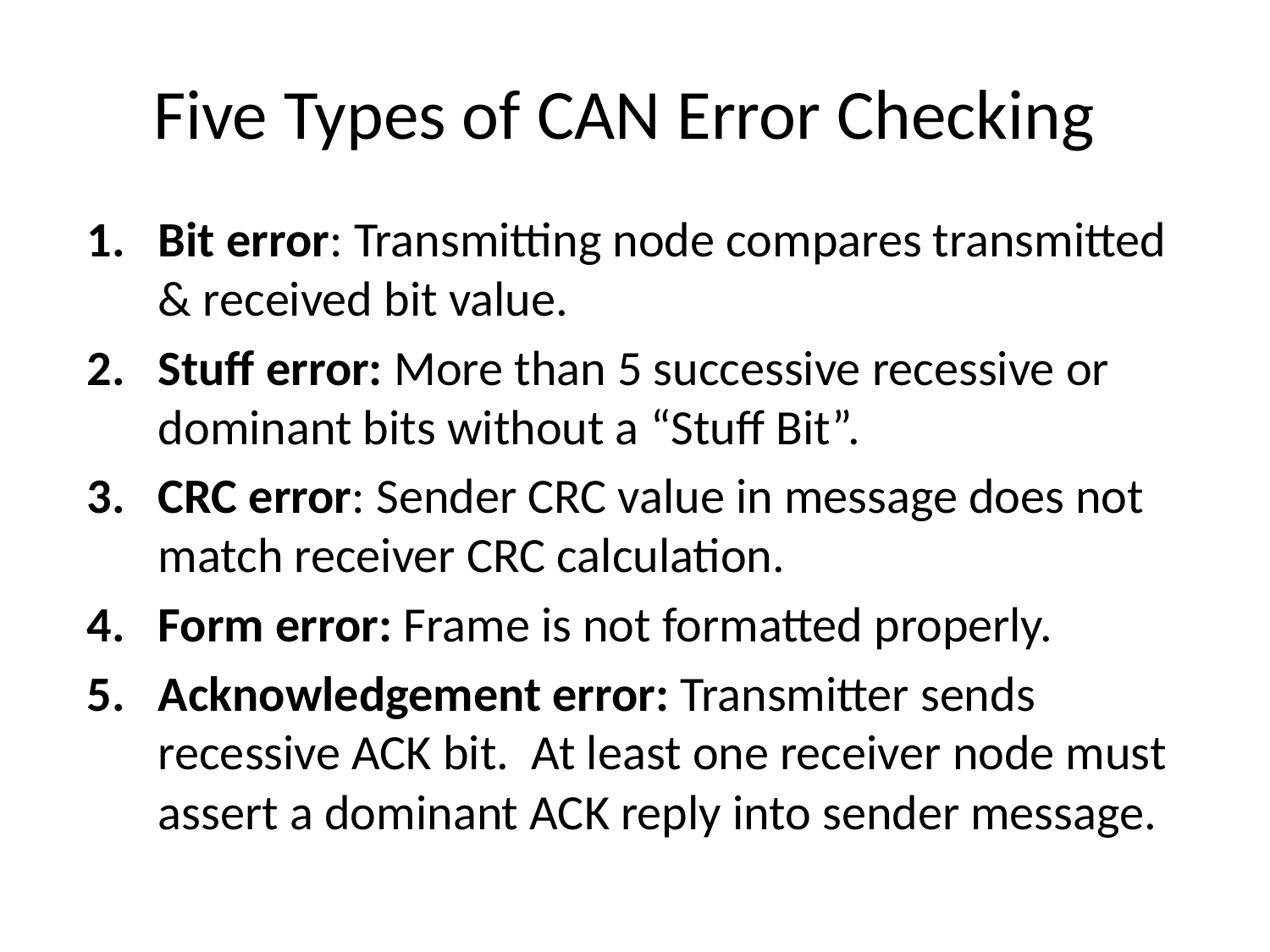

# Five Types of CAN Error Checking
Bit error: Transmitting node compares transmitted & received bit value.
Stuff error: More than 5 successive recessive or dominant bits without a “Stuff Bit”.
CRC error: Sender CRC value in message does not match receiver CRC calculation.
Form error: Frame is not formatted properly.
Acknowledgement error: Transmitter sends recessive ACK bit.  At least one receiver node must assert a dominant ACK reply into sender message.